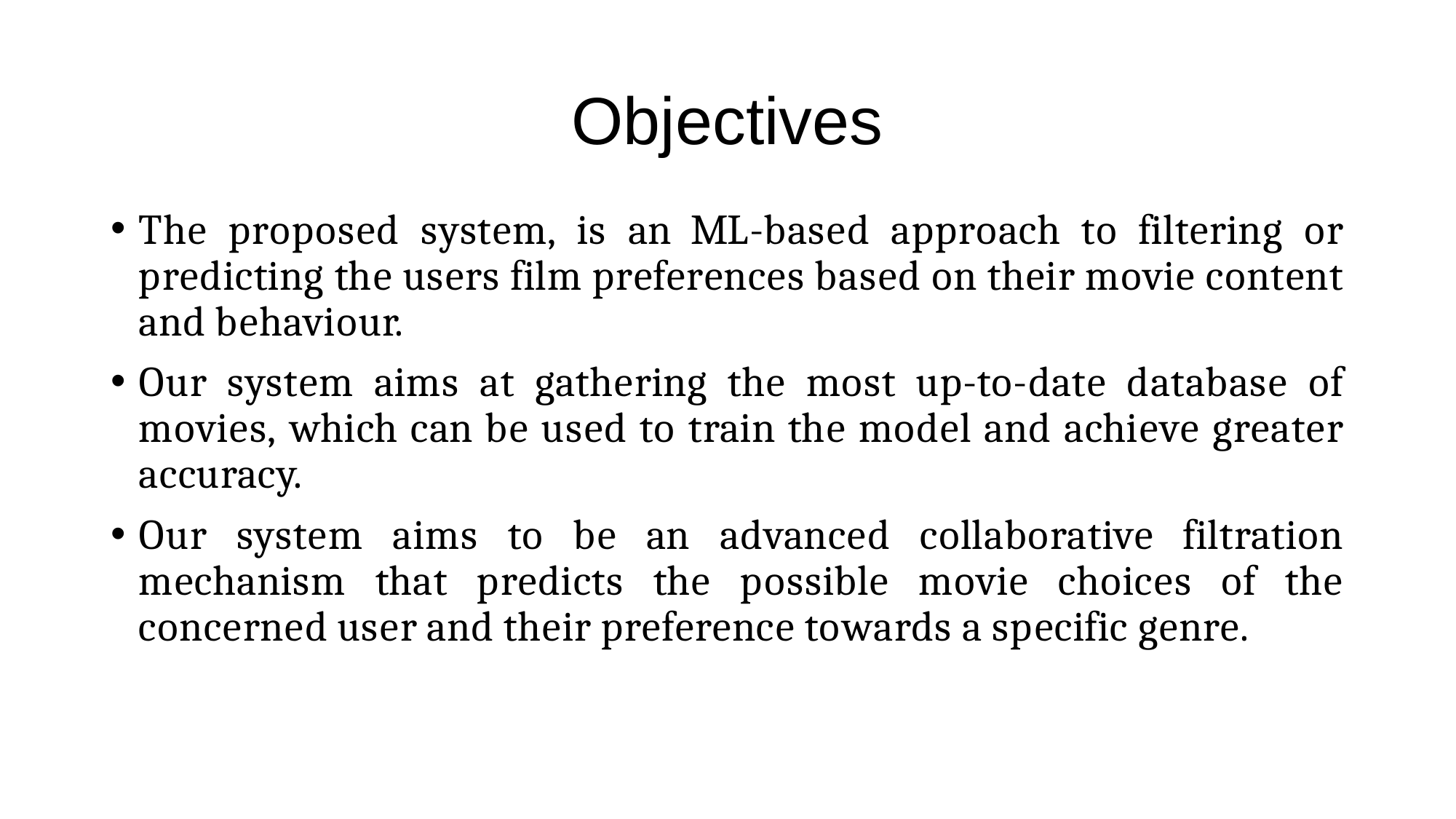

# Objectives
The proposed system, is an ML-based approach to filtering or predicting the users film preferences based on their movie content and behaviour.
Our system aims at gathering the most up-to-date database of movies, which can be used to train the model and achieve greater accuracy.
Our system aims to be an advanced collaborative filtration mechanism that predicts the possible movie choices of the concerned user and their preference towards a specific genre.